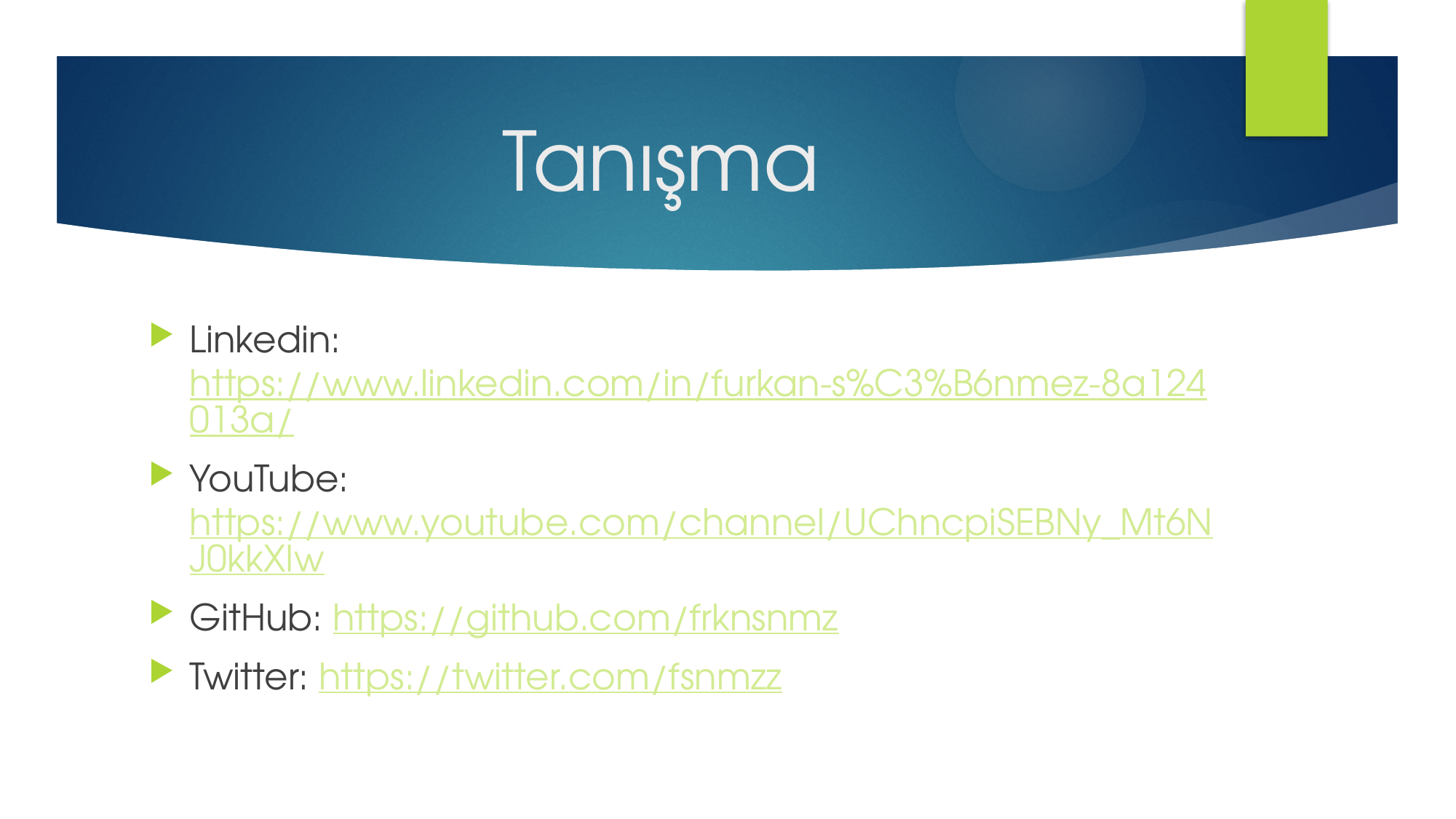

# Tanışma
Linkedin: https://www.linkedin.com/in/furkan-s%C3%B6nmez-8a124013a/
YouTube: https://www.youtube.com/channel/UChncpiSEBNy_Mt6NJ0kkXIw
GitHub: https://github.com/frknsnmz
Twitter: https://twitter.com/fsnmzz